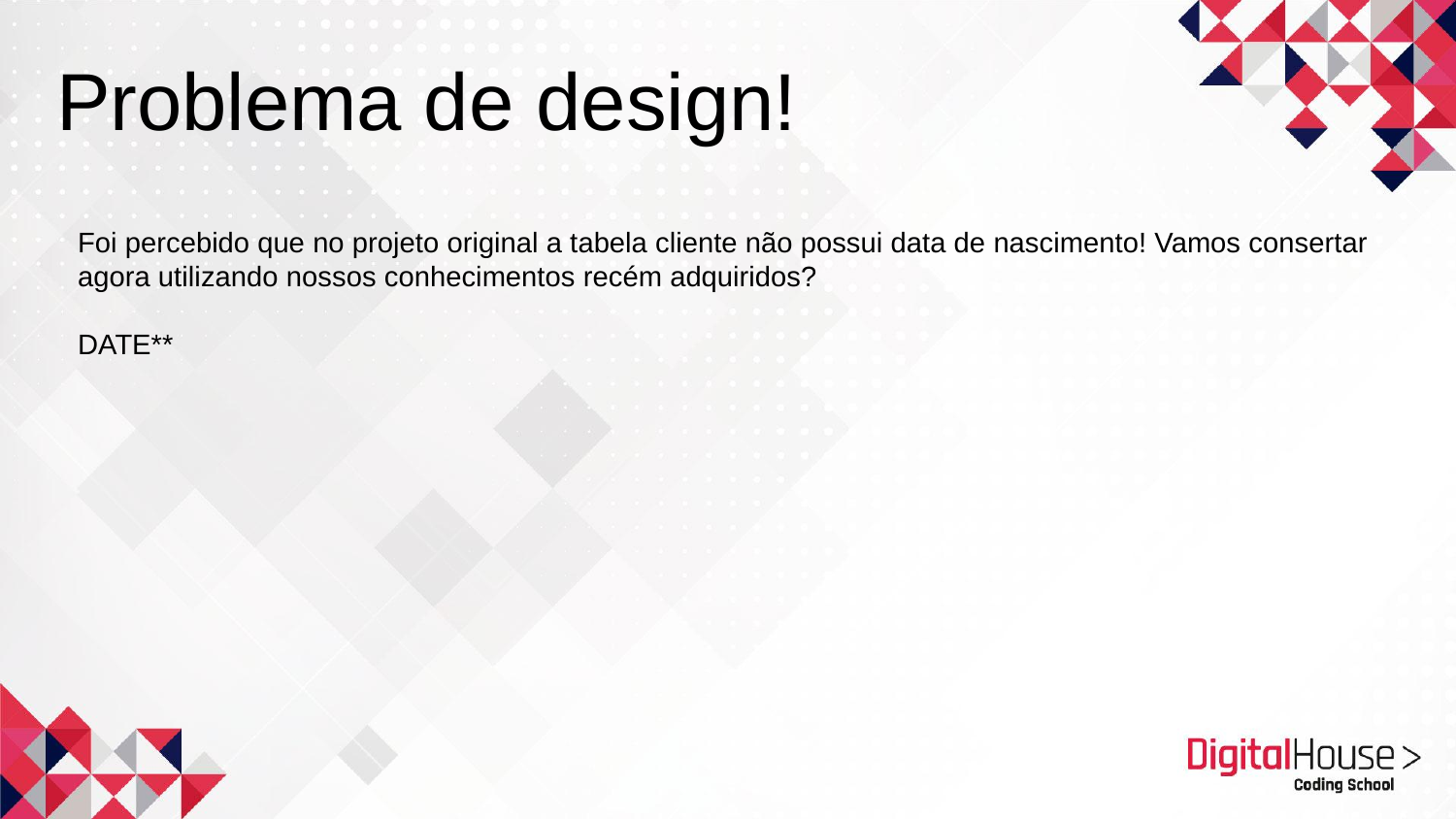

Problema de design!
Foi percebido que no projeto original a tabela cliente não possui data de nascimento! Vamos consertar agora utilizando nossos conhecimentos recém adquiridos?

DATE**